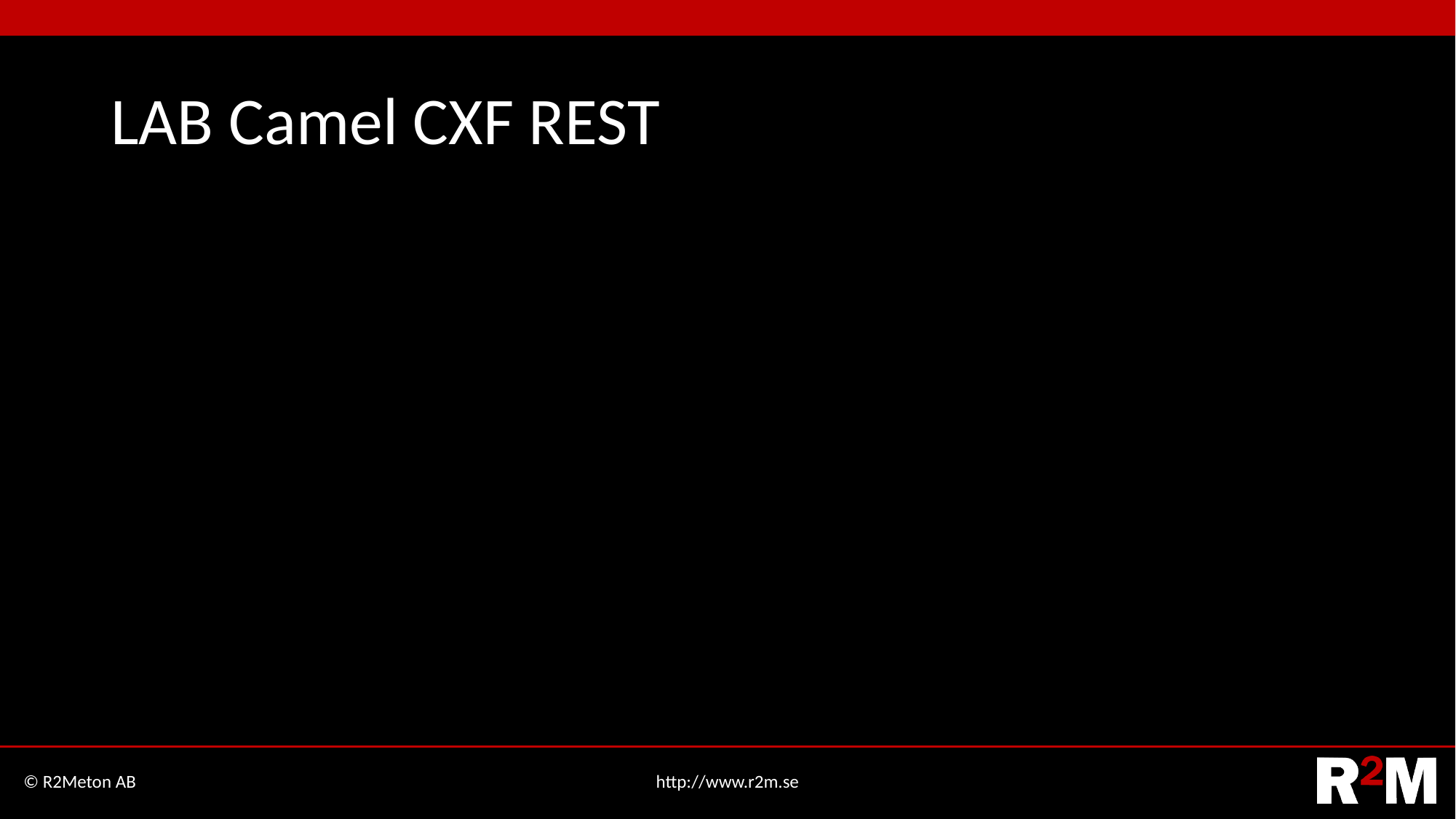

# LAB Camel CXF REST

© R2Meton AB
http://www.r2m.se